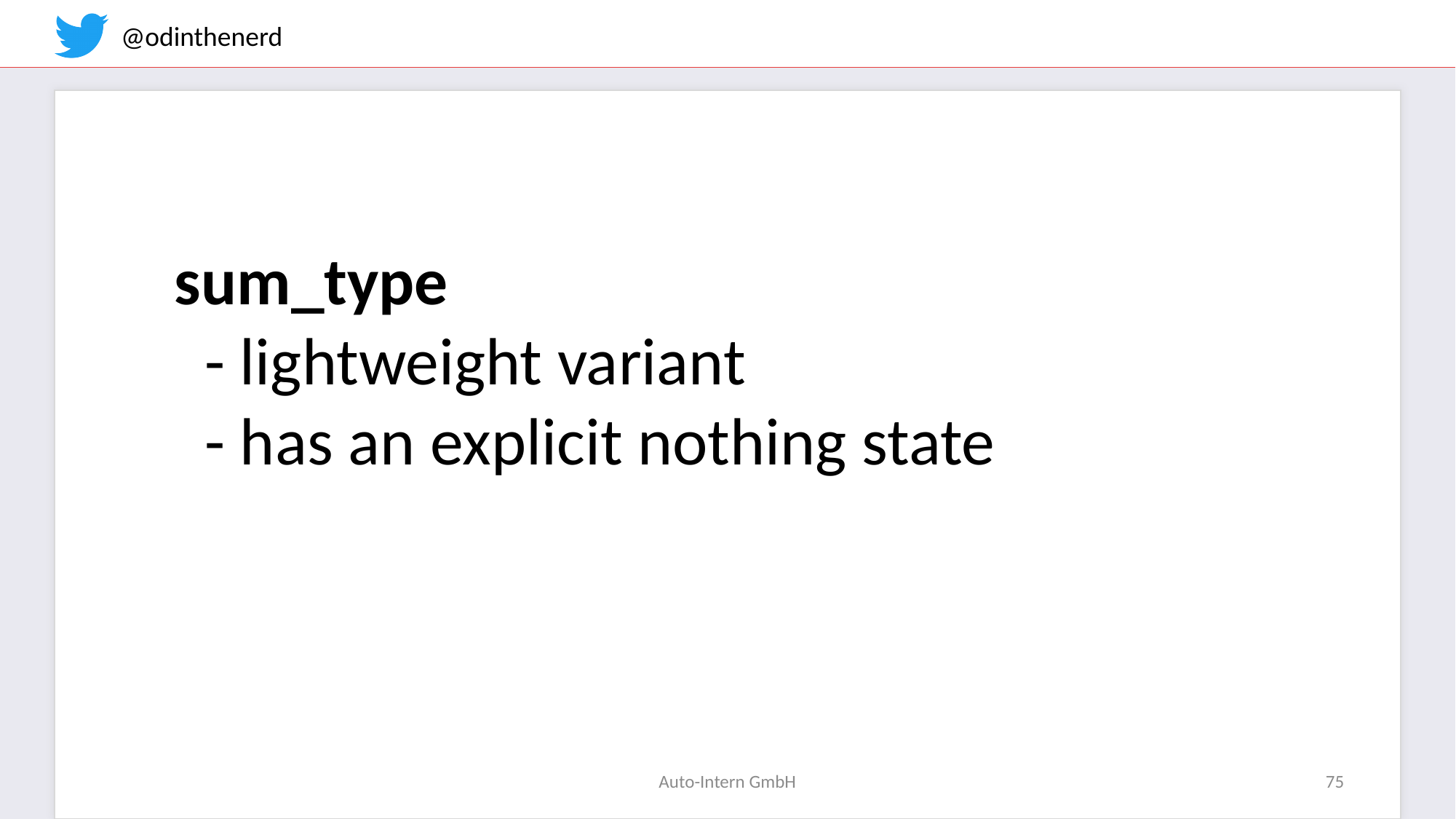

sum_type
  - lightweight variant
  - has an explicit nothing state

Auto-Intern GmbH
75